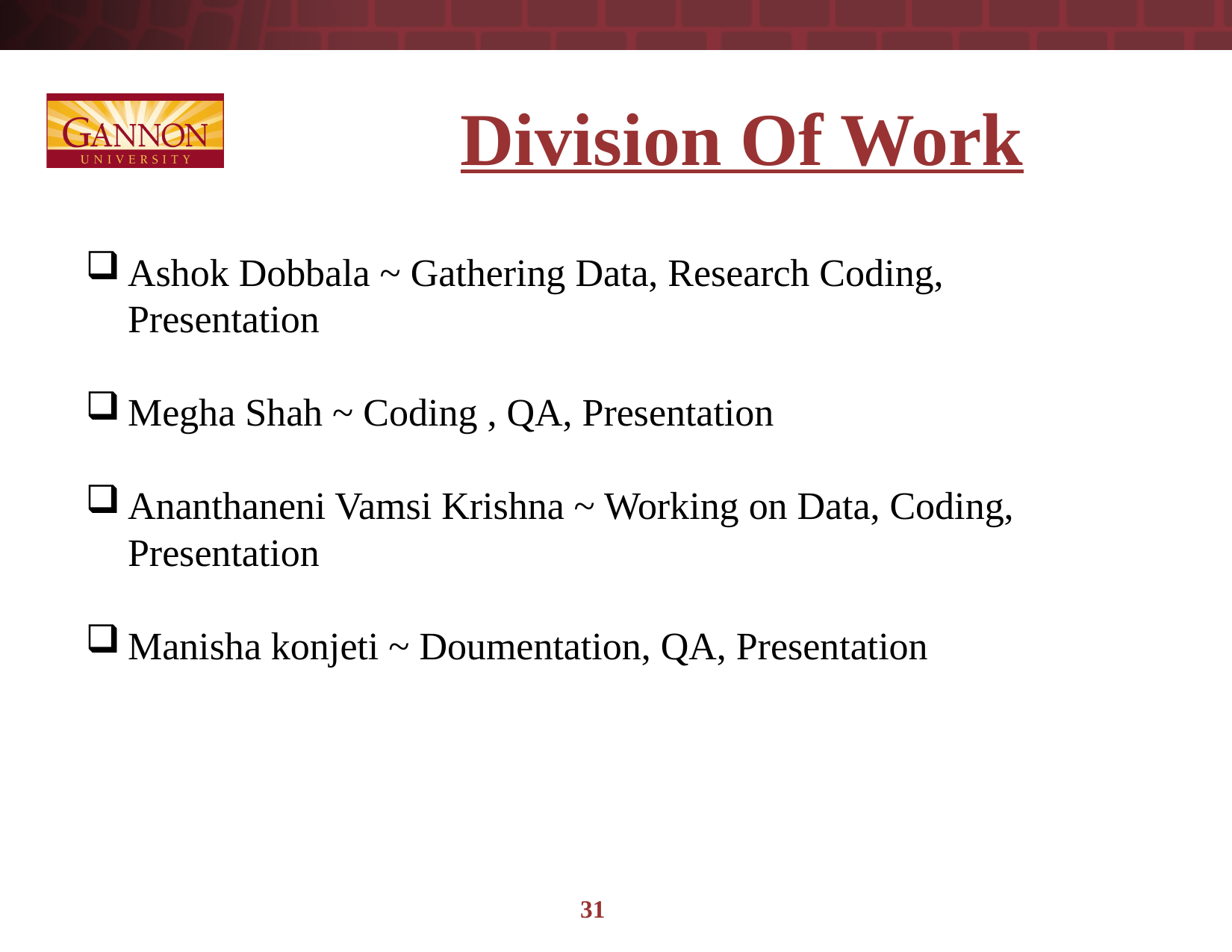

# Division Of Work
Ashok Dobbala ~ Gathering Data, Research Coding, Presentation

Megha Shah ~ Coding , QA, Presentation

Ananthaneni Vamsi Krishna ~ Working on Data, Coding, Presentation

Manisha konjeti ~ Doumentation, QA, Presentation
31